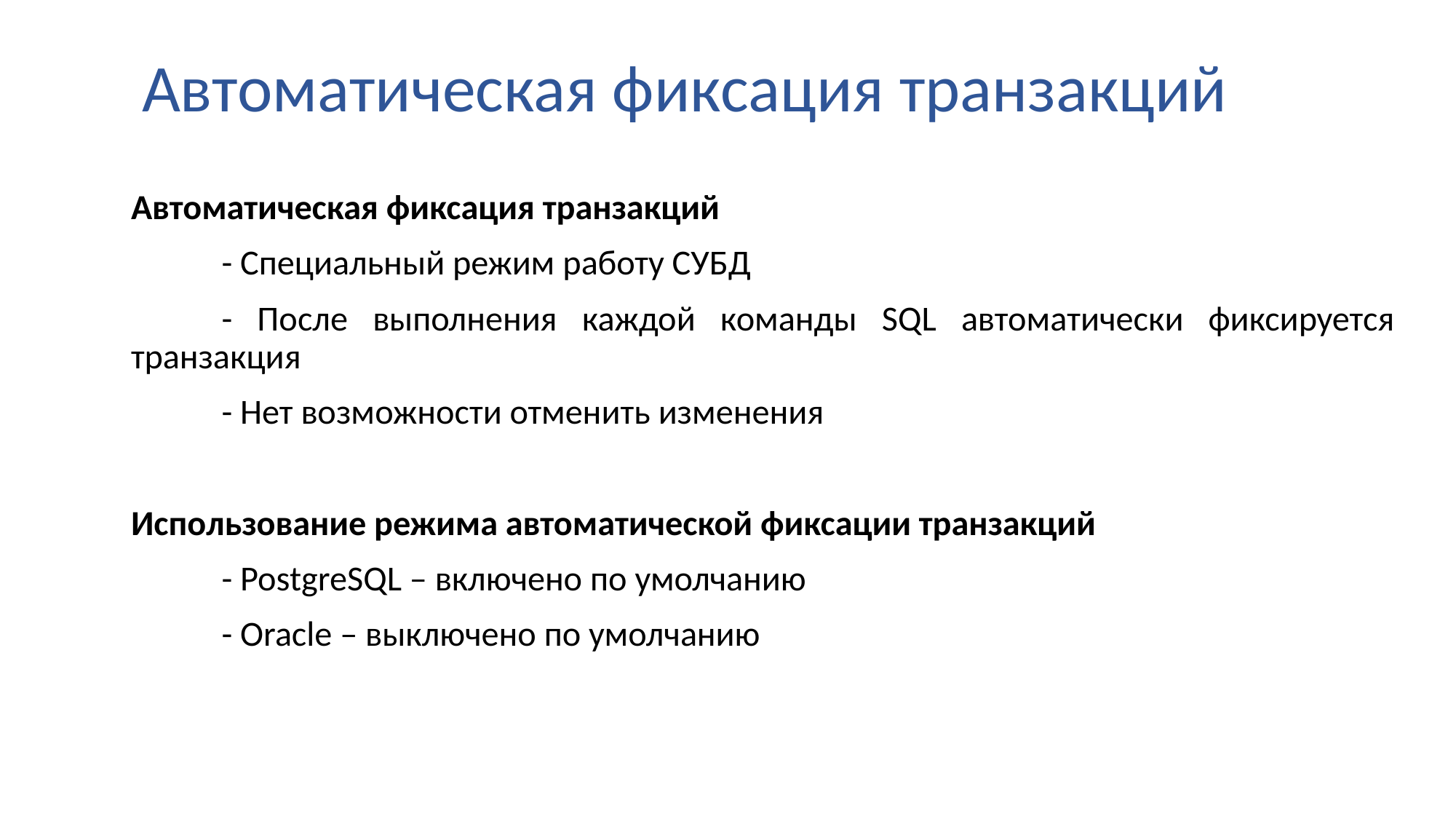

# Автоматическая фиксация транзакций
Автоматическая фиксация транзакций
	- Специальный режим работу СУБД
	- После выполнения каждой команды SQL автоматически фиксируется транзакция
	- Нет возможности отменить изменения

Использование режима автоматической фиксации транзакций
	- PostgreSQL – включено по умолчанию
	- Oracle – выключено по умолчанию